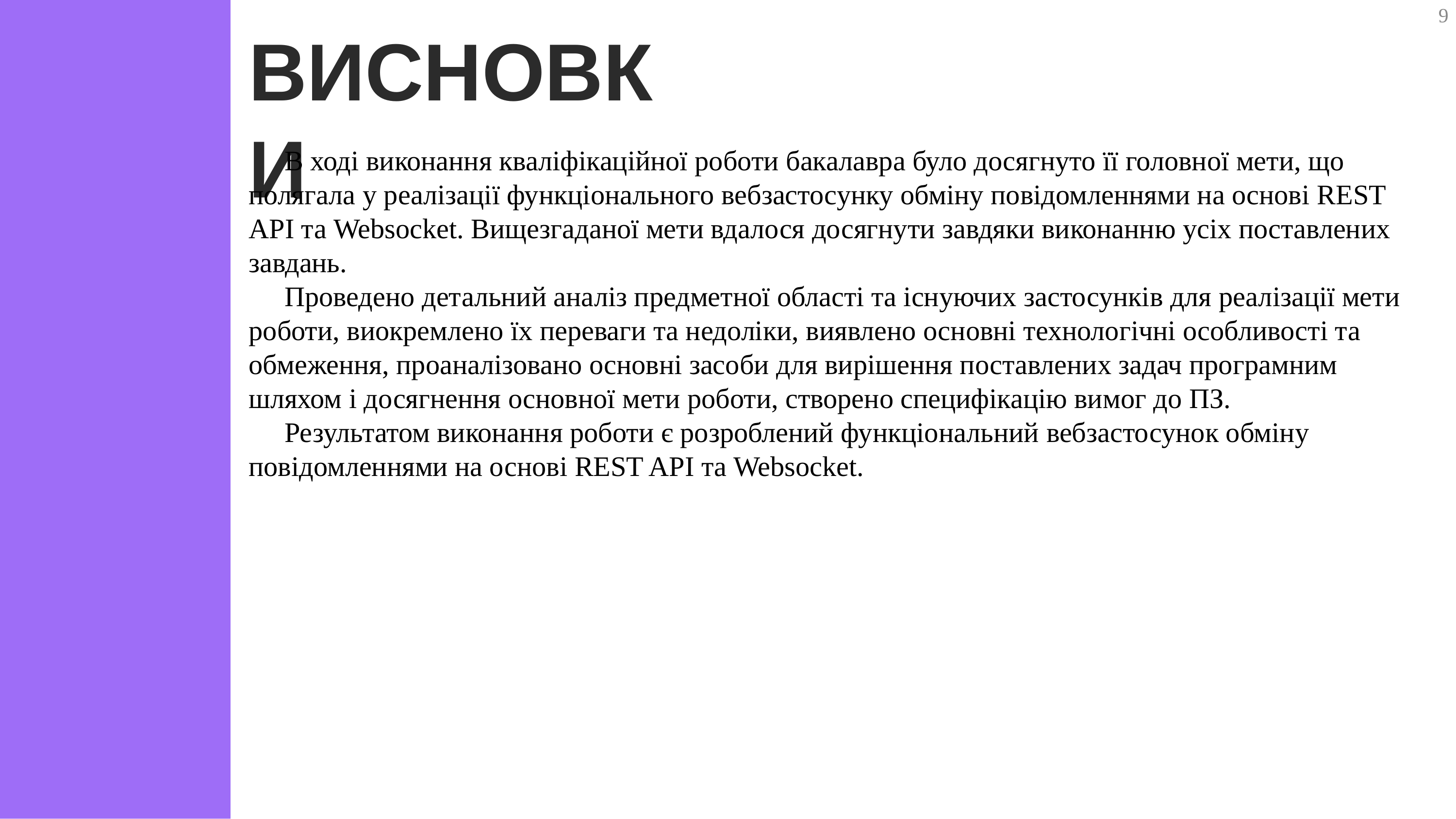

9
ВИСНОВКИ
В ході виконання кваліфікаційної роботи бакалавра було досягнуто її головної мети, що полягала у реалізації функціонального вебзастосунку обміну повідомленнями на основі REST API та Websocket. Вищезгаданої мети вдалося досягнути завдяки виконанню усіх поставлених завдань.
Проведено детальний аналіз предметної області та існуючих застосунків для реалізації мети роботи, виокремлено їх переваги та недоліки, виявлено основні технологічні особливості та обмеження, проаналізовано основні засоби для вирішення поставлених задач програмним шляхом і досягнення основної мети роботи, створено специфікацію вимог до ПЗ.
Результатом виконання роботи є розроблений функціональний вебзастосунок обміну повідомленнями на основі REST API та Websocket.